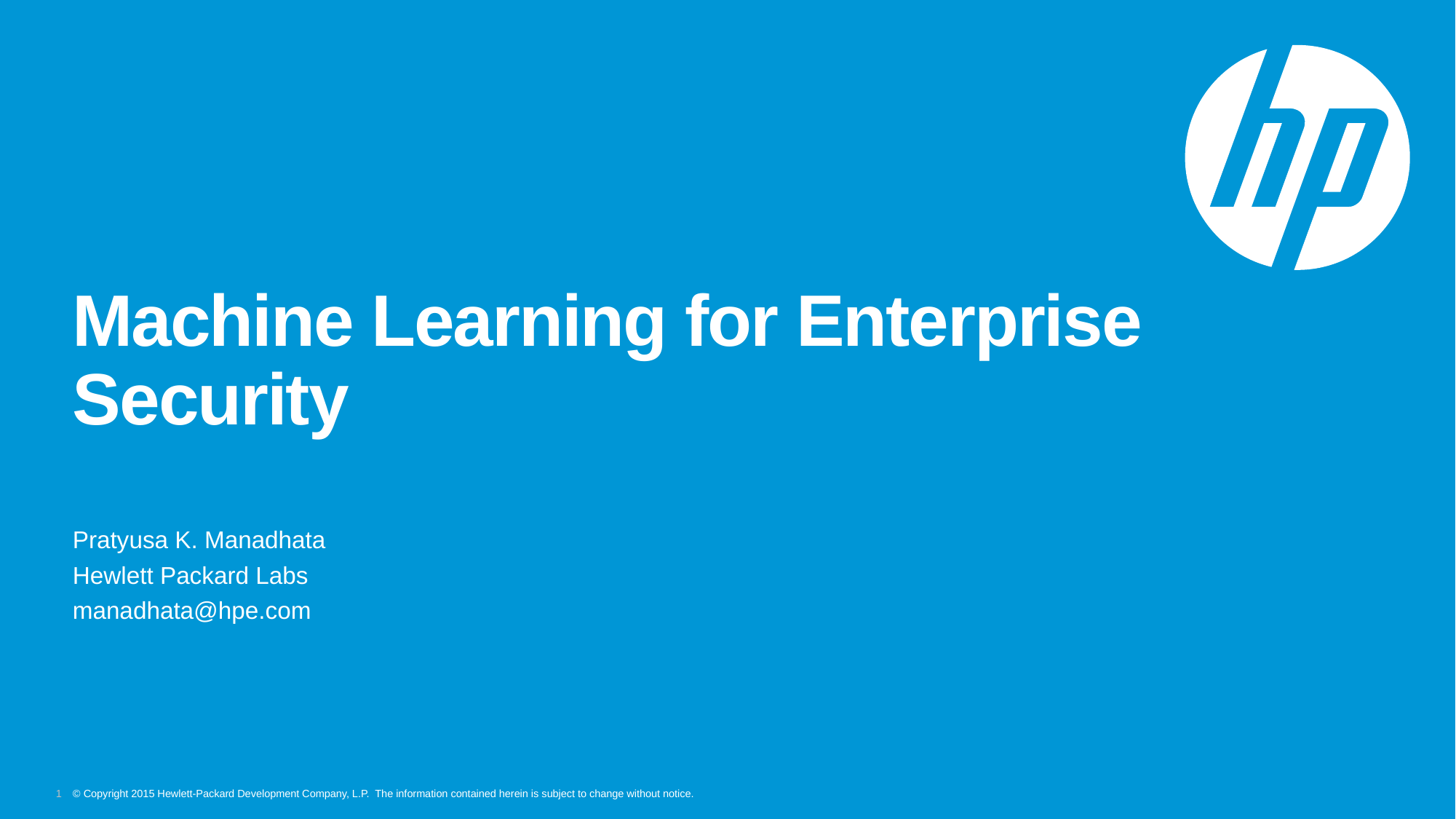

# Machine Learning for Enterprise Security
Pratyusa K. Manadhata
Hewlett Packard Labs
manadhata@hpe.com
1